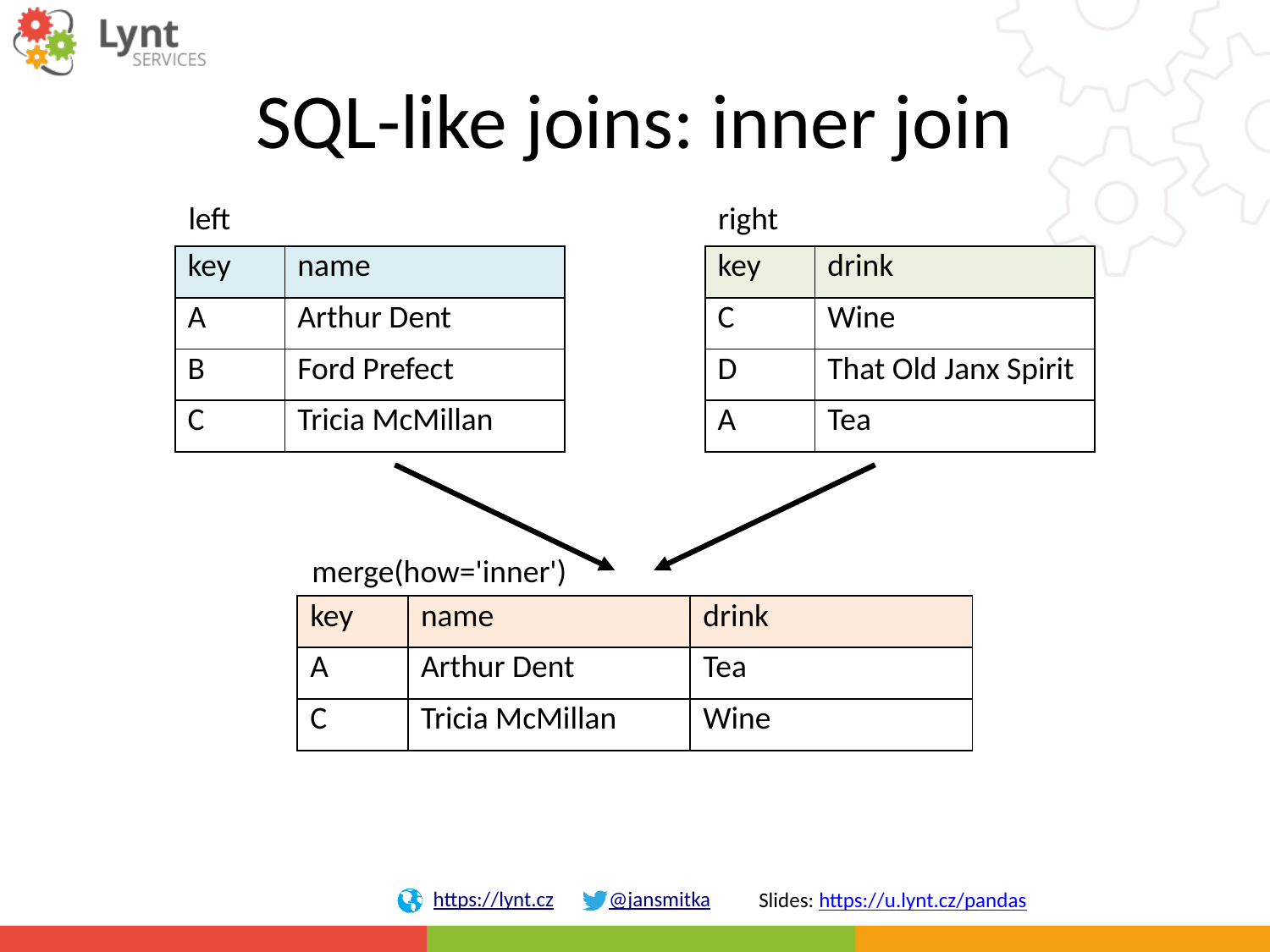

# SQL-like joins: inner join
left
right
| key | name |
| --- | --- |
| A | Arthur Dent |
| B | Ford Prefect |
| C | Tricia McMillan |
| key | drink |
| --- | --- |
| C | Wine |
| D | That Old Janx Spirit |
| A | Tea |
merge(how='inner')
| key | name | drink |
| --- | --- | --- |
| A | Arthur Dent | Tea |
| C | Tricia McMillan | Wine |